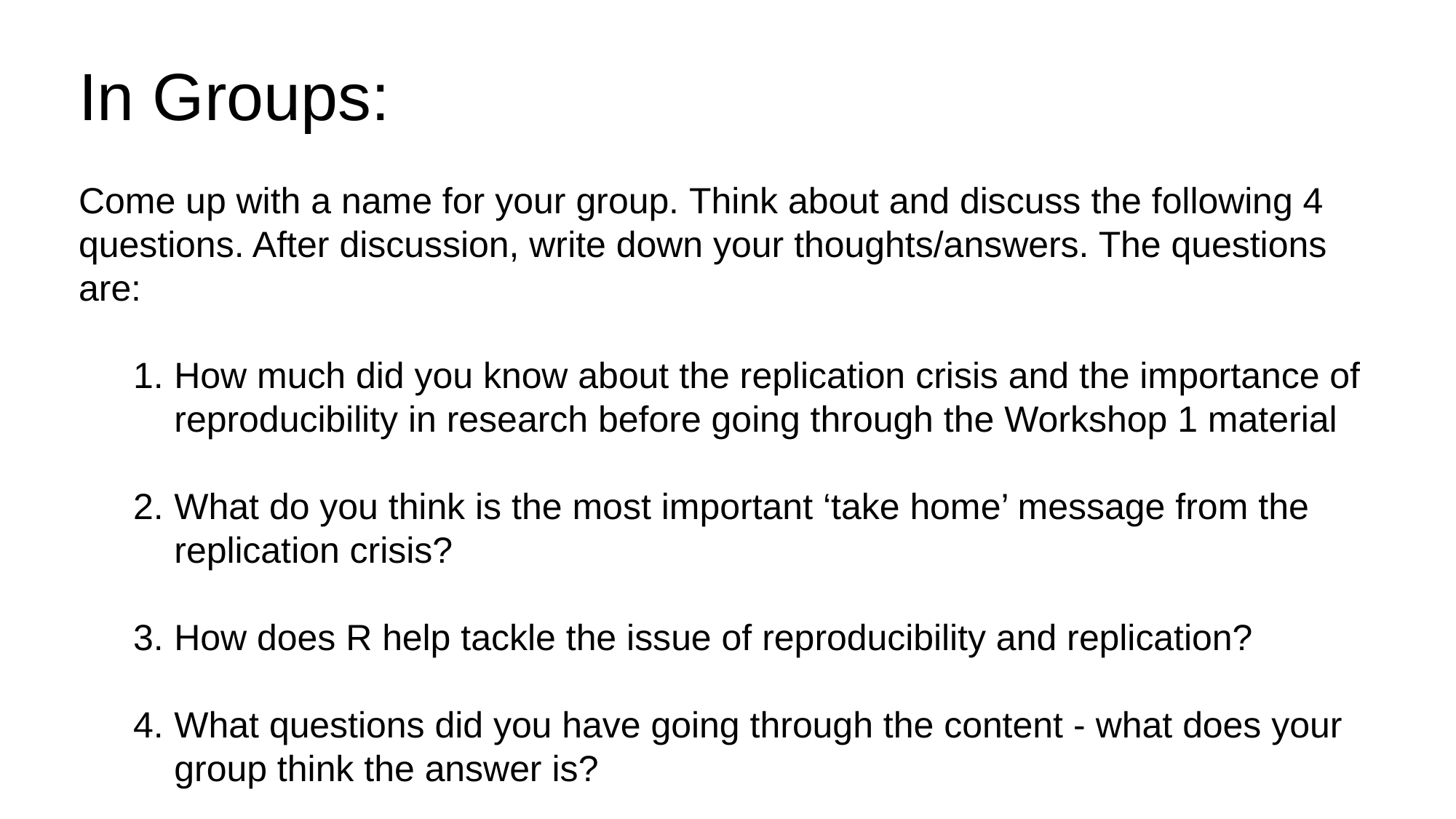

In Groups:

Come up with a name for your group. Think about and discuss the following 4 questions. After discussion, write down your thoughts/answers. The questions are:

How much did you know about the replication crisis and the importance of reproducibility in research before going through the Workshop 1 material

What do you think is the most important ‘take home’ message from the replication crisis?

How does R help tackle the issue of reproducibility and replication?

What questions did you have going through the content - what does your group think the answer is?